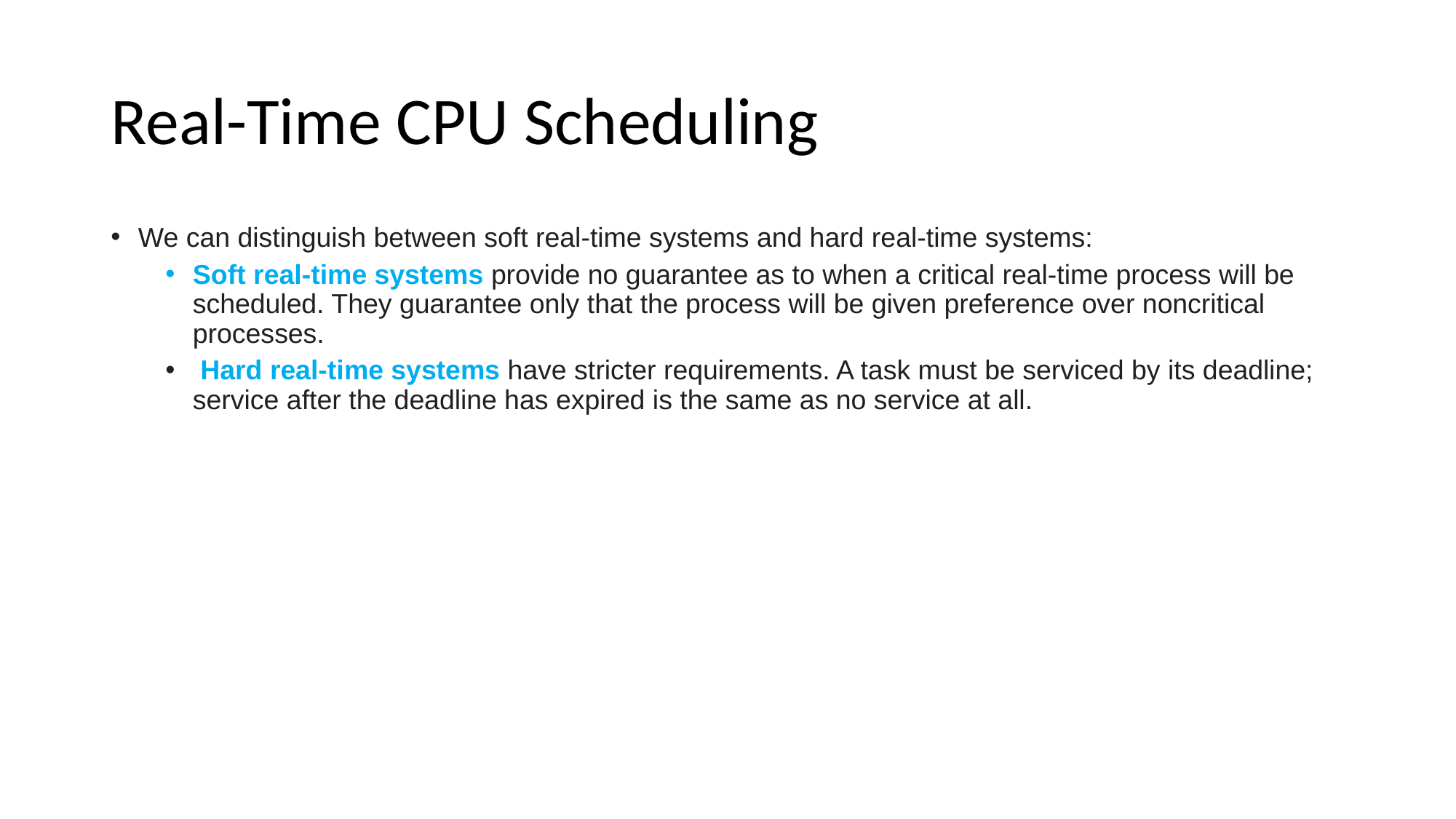

# Real-Time CPU Scheduling
We can distinguish between soft real-time systems and hard real-time systems:
Soft real-time systems provide no guarantee as to when a critical real-time process will be scheduled. They guarantee only that the process will be given preference over noncritical processes.
 Hard real-time systems have stricter requirements. A task must be serviced by its deadline; service after the deadline has expired is the same as no service at all.